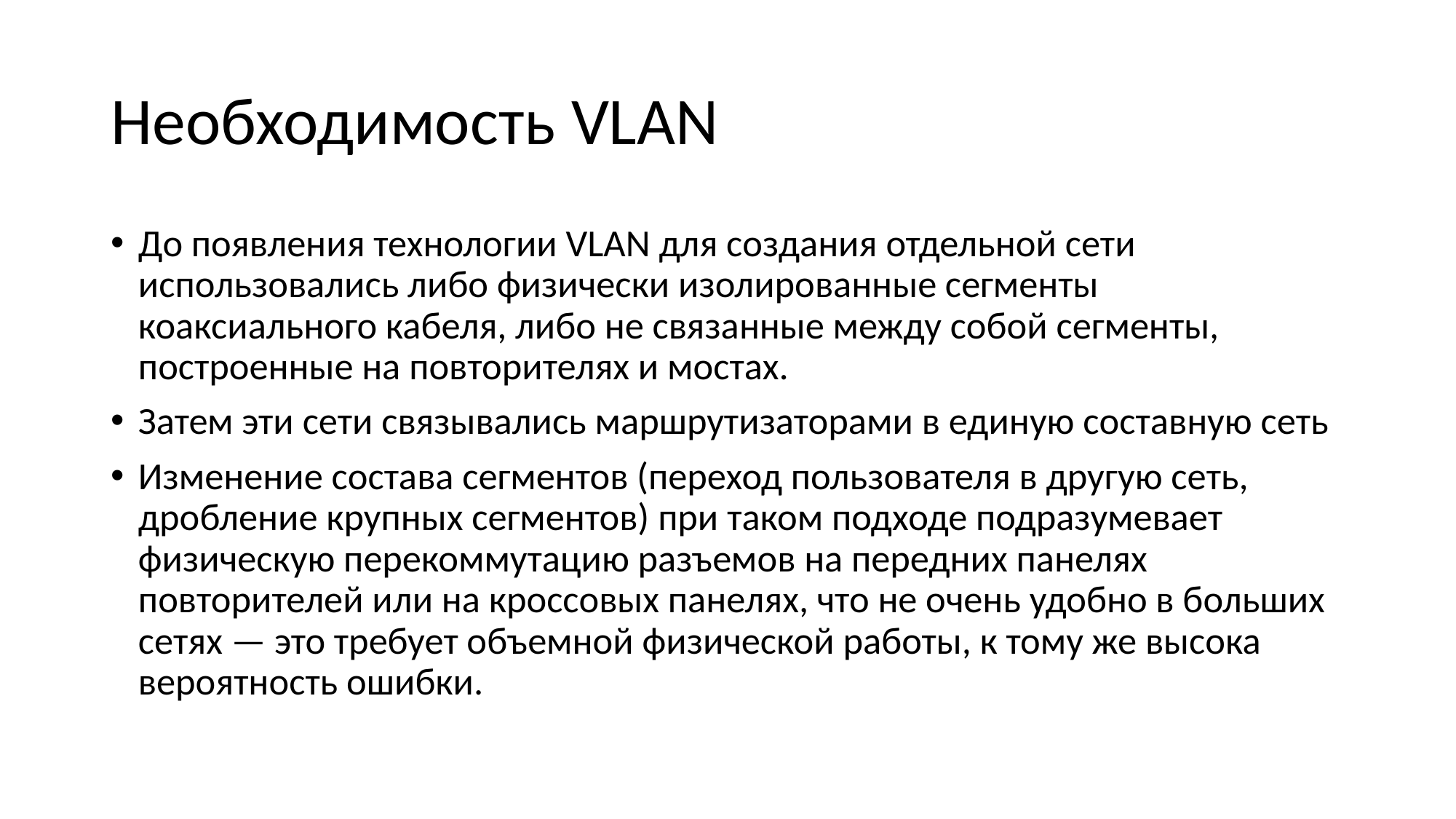

# Необходимость VLAN
До появления технологии VLAN для создания отдельной сети использовались либо физически изолированные сегменты коаксиального кабеля, либо не связанные между собой сегменты, построенные на повторителях и мостах.
Затем эти сети связывались маршрутизаторами в единую составную сеть
Изменение состава сегментов (переход пользователя в другую сеть, дробление крупных сегментов) при таком подходе подразумевает физическую перекоммутацию разъемов на передних панелях повторителей или на кроссовых панелях, что не очень удобно в больших сетях — это требует объемной физической работы, к тому же высока вероятность ошибки.